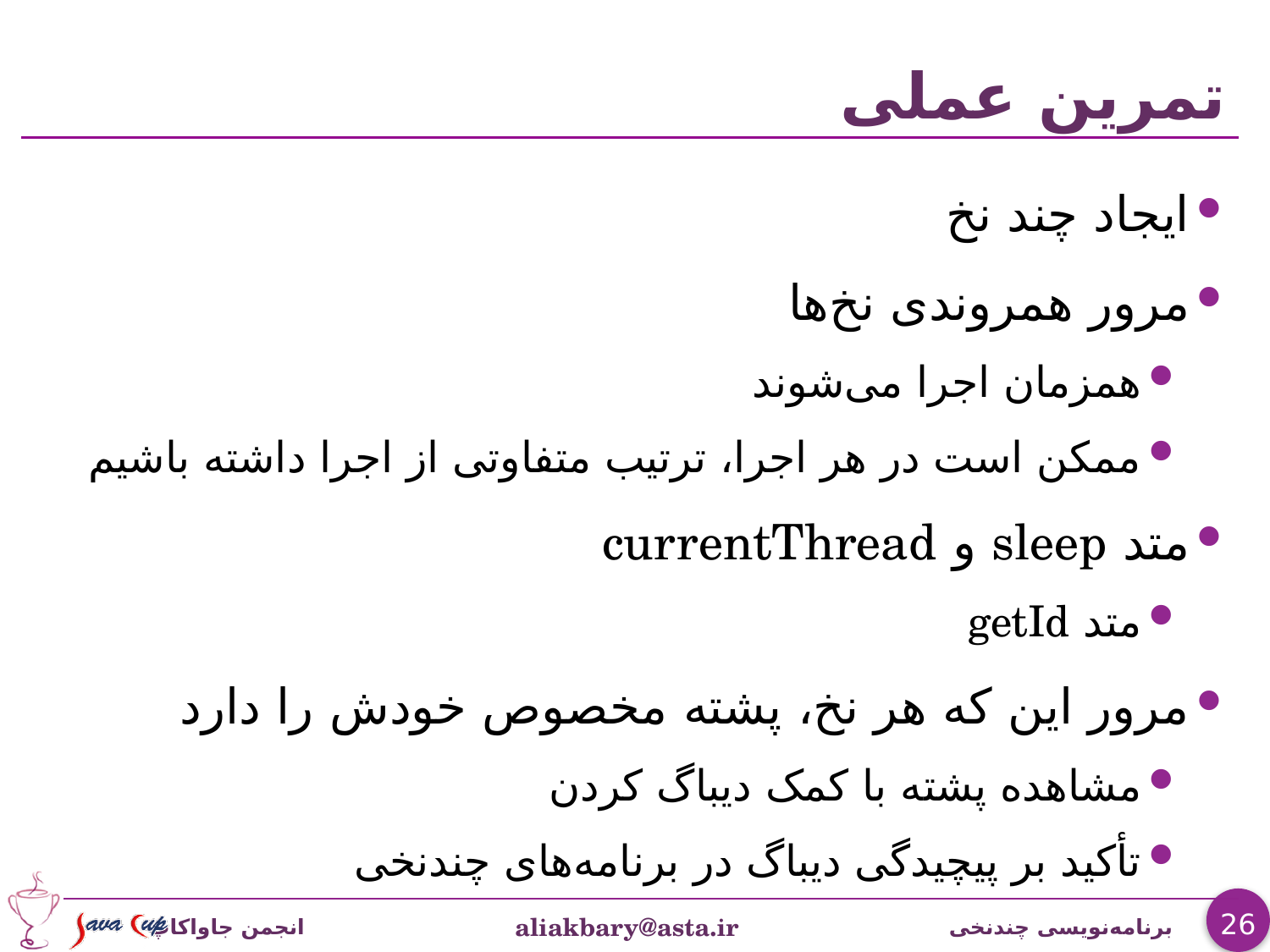

# تمرین عملی
ایجاد چند نخ
مرور همروندی نخ‌ها
همزمان اجرا می‌شوند
ممکن است در هر اجرا، ترتیب متفاوتی از اجرا داشته باشیم
متد sleep و currentThread
متد getId
مرور این که هر نخ، پشته مخصوص خودش را دارد
مشاهده پشته با کمک دیباگ کردن
تأکید بر پیچیدگی دیباگ در برنامه‌های چندنخی